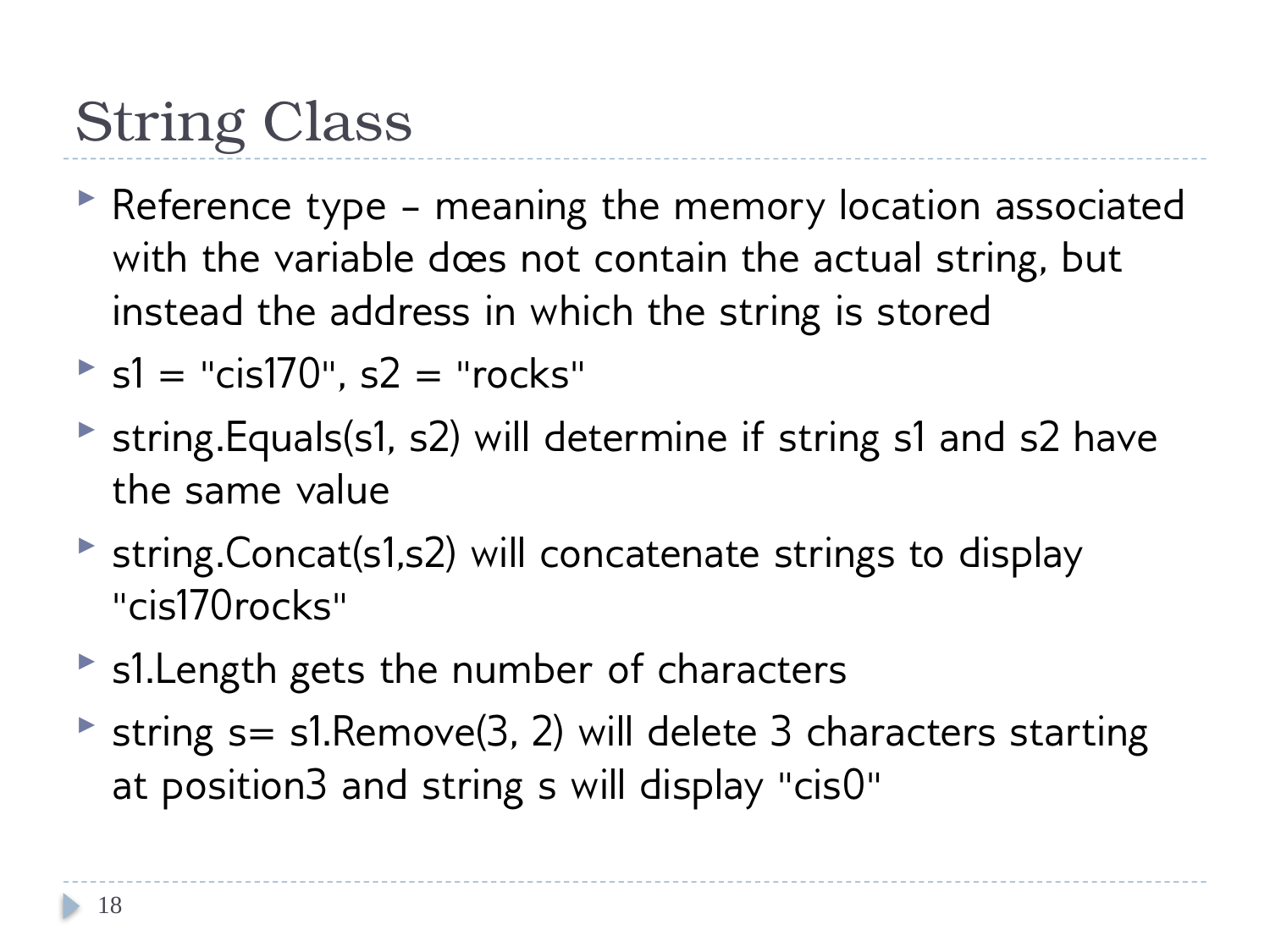

# String Class
Reference type – meaning the memory location associated with the variable does not contain the actual string, but instead the address in which the string is stored
s1 = "cis170", s2 = "rocks"
string.Equals(s1, s2) will determine if string s1 and s2 have the same value
string.Concat(s1,s2) will concatenate strings to display "cis170rocks"
s1.Length gets the number of characters
string s= s1.Remove(3, 2) will delete 3 characters starting at position3 and string s will display "cis0"
18